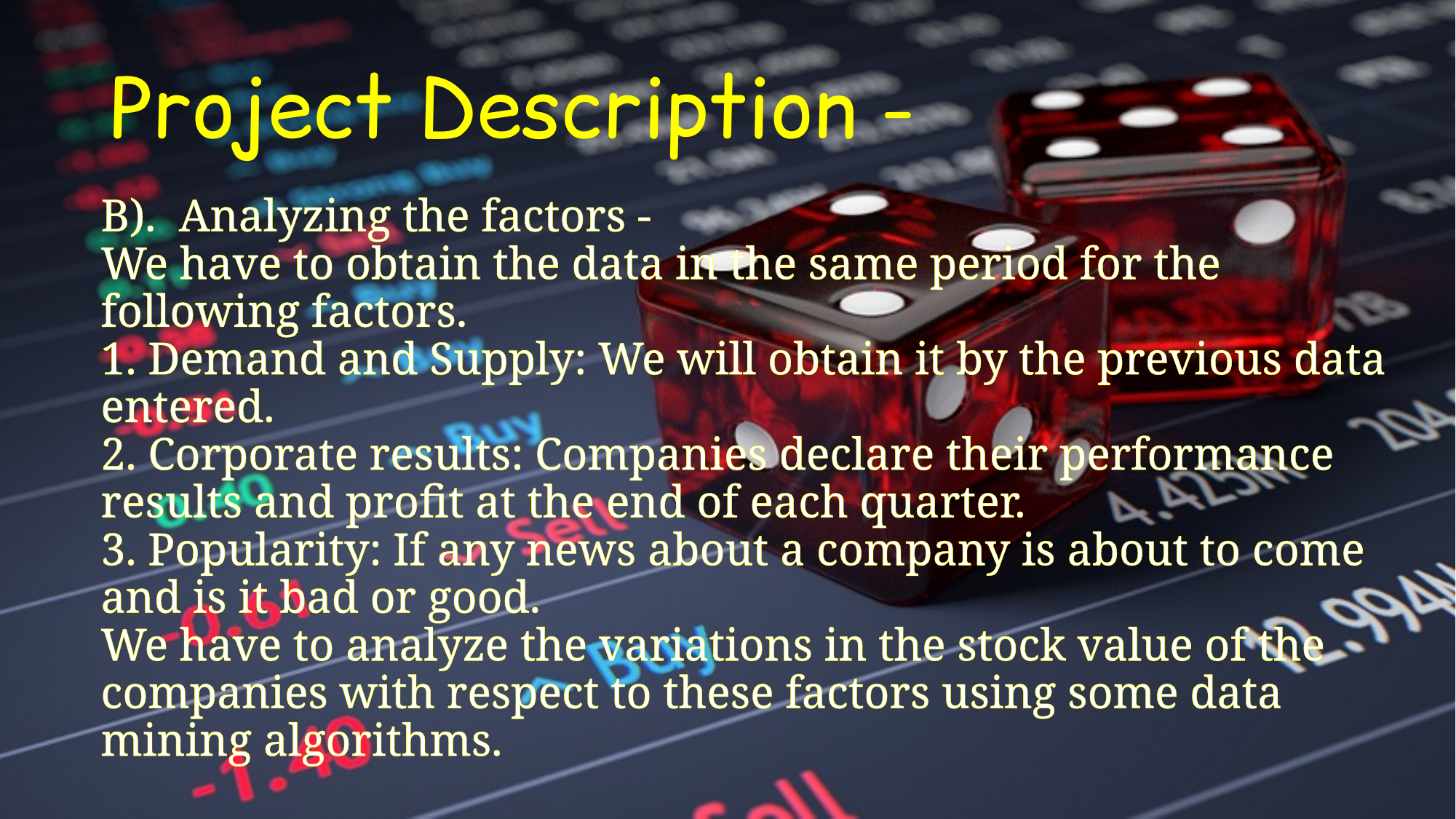

# Project Description -

B).  Analyzing the factors -
We have to obtain the data in the same period for the following factors.
1. Demand and Supply: We will obtain it by the previous data entered.
2. Corporate results: Companies declare their performance results and profit at the end of each quarter.
3. Popularity: If any news about a company is about to come and is it bad or good.
We have to analyze the variations in the stock value of the companies with respect to these factors using some data mining algorithms.